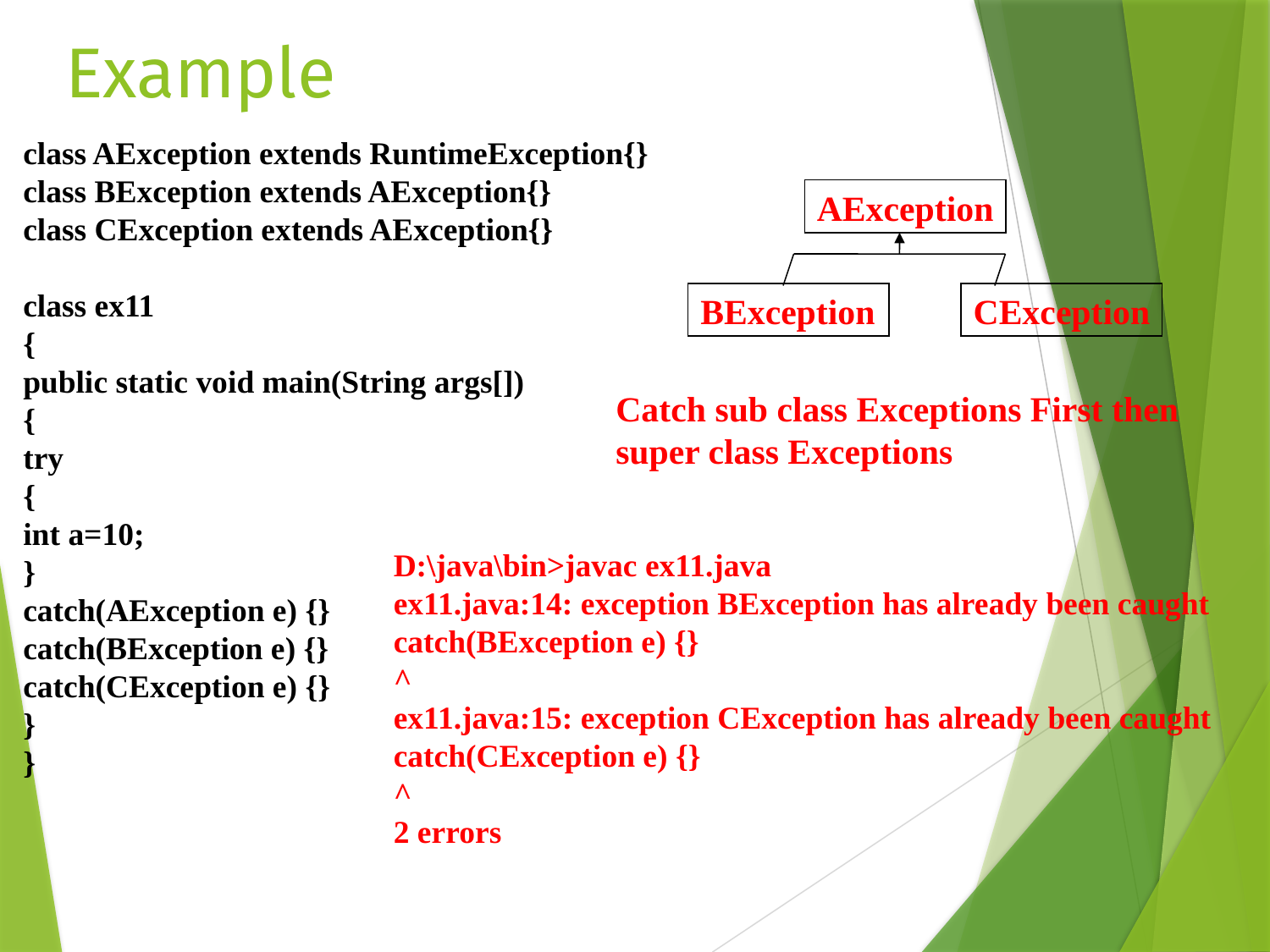

# Example
class AException extends RuntimeException{}
class BException extends AException{}
class CException extends AException{}

class ex11
{
public static void main(String args[])
{
try
{
int a=10;
}
catch(AException e) {}
catch(BException e) {}
catch(CException e) {}
}
}

AException

BException

CException
Catch sub class Exceptions First then super class Exceptions
D:\java\bin>javac ex11.java
ex11.java:14: exception BException has already been caught
catch(BException e) {}
^
ex11.java:15: exception CException has already been caught
catch(CException e) {}
^
2 errors